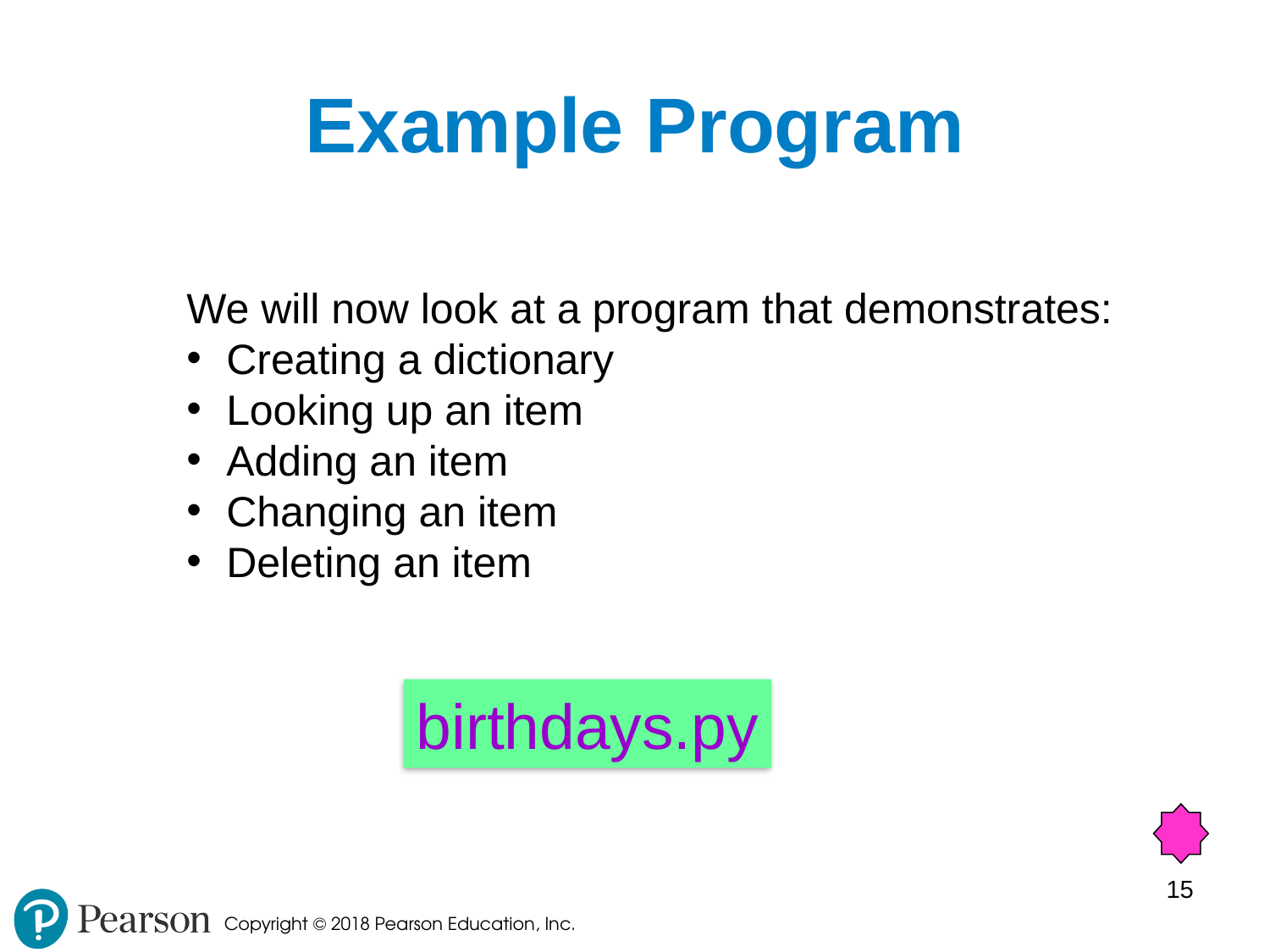

# Example Program
We will now look at a program that demonstrates:
Creating a dictionary
Looking up an item
Adding an item
Changing an item
Deleting an item
birthdays.py

15